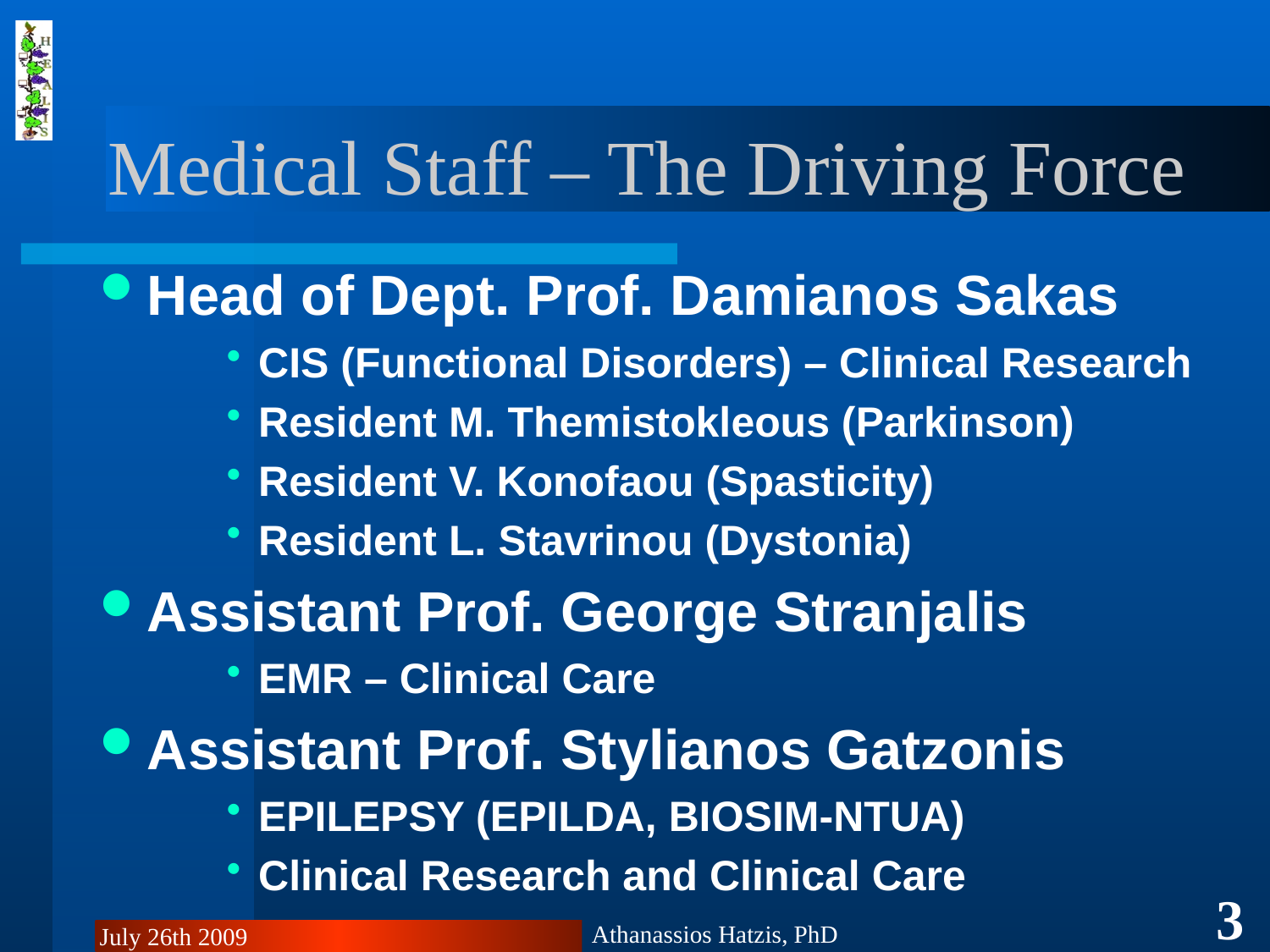

# Medical Staff – The Driving Force
Head of Dept. Prof. Damianos Sakas
CIS (Functional Disorders) – Clinical Research
Resident M. Themistokleous (Parkinson)
Resident V. Konofaou (Spasticity)
Resident L. Stavrinou (Dystonia)
Assistant Prof. George Stranjalis
EMR – Clinical Care
Assistant Prof. Stylianos Gatzonis
EPILEPSY (EPILDA, BIOSIM-NTUA)
Clinical Research and Clinical Care

3
Athanassios Hatzis, PhD
July 26th 2009